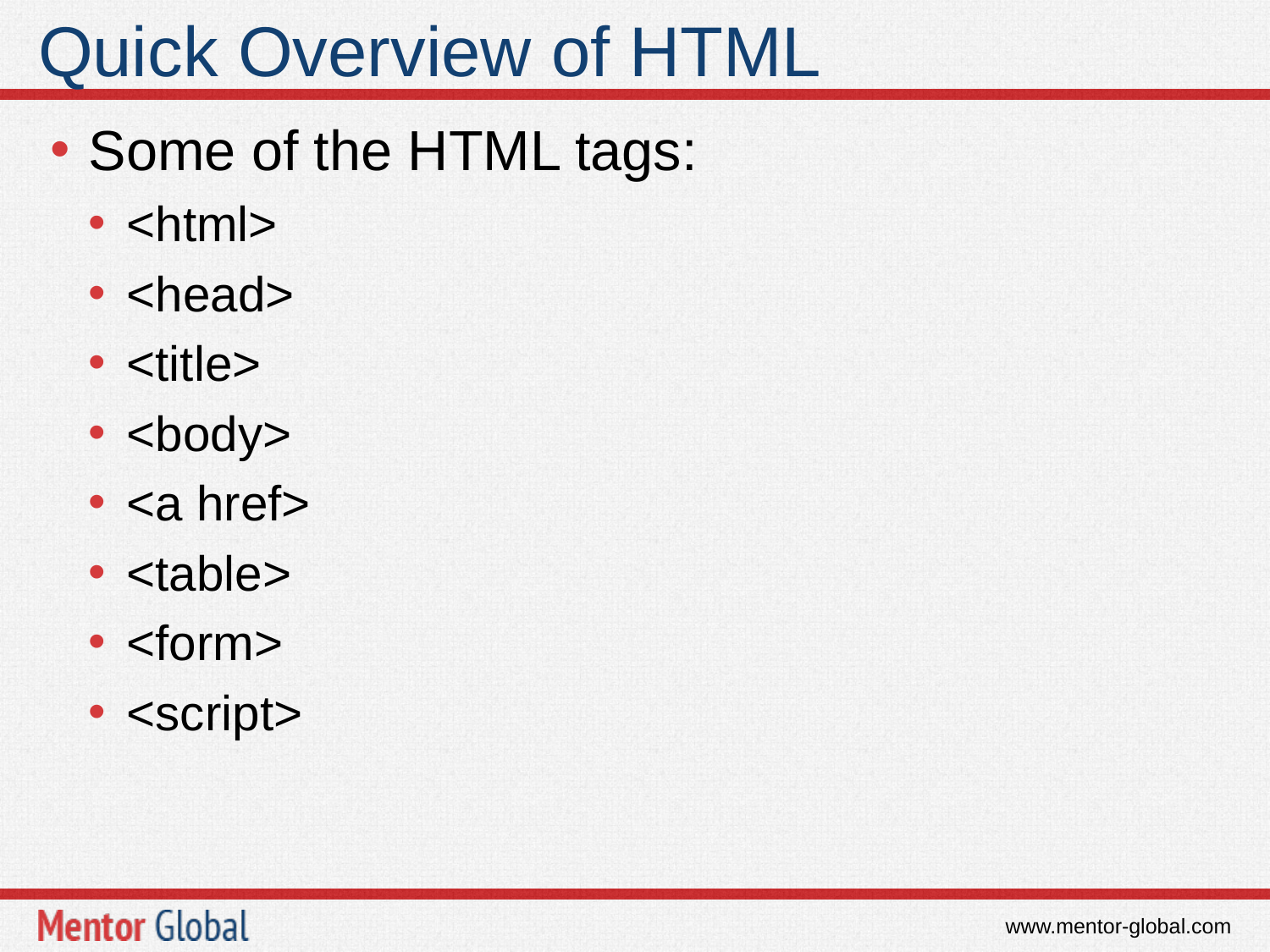

# Quick Overview of HTML
Some of the HTML tags:
<html>
<head>
<title>
<body>
<a href>
<table>
<form>
<script>